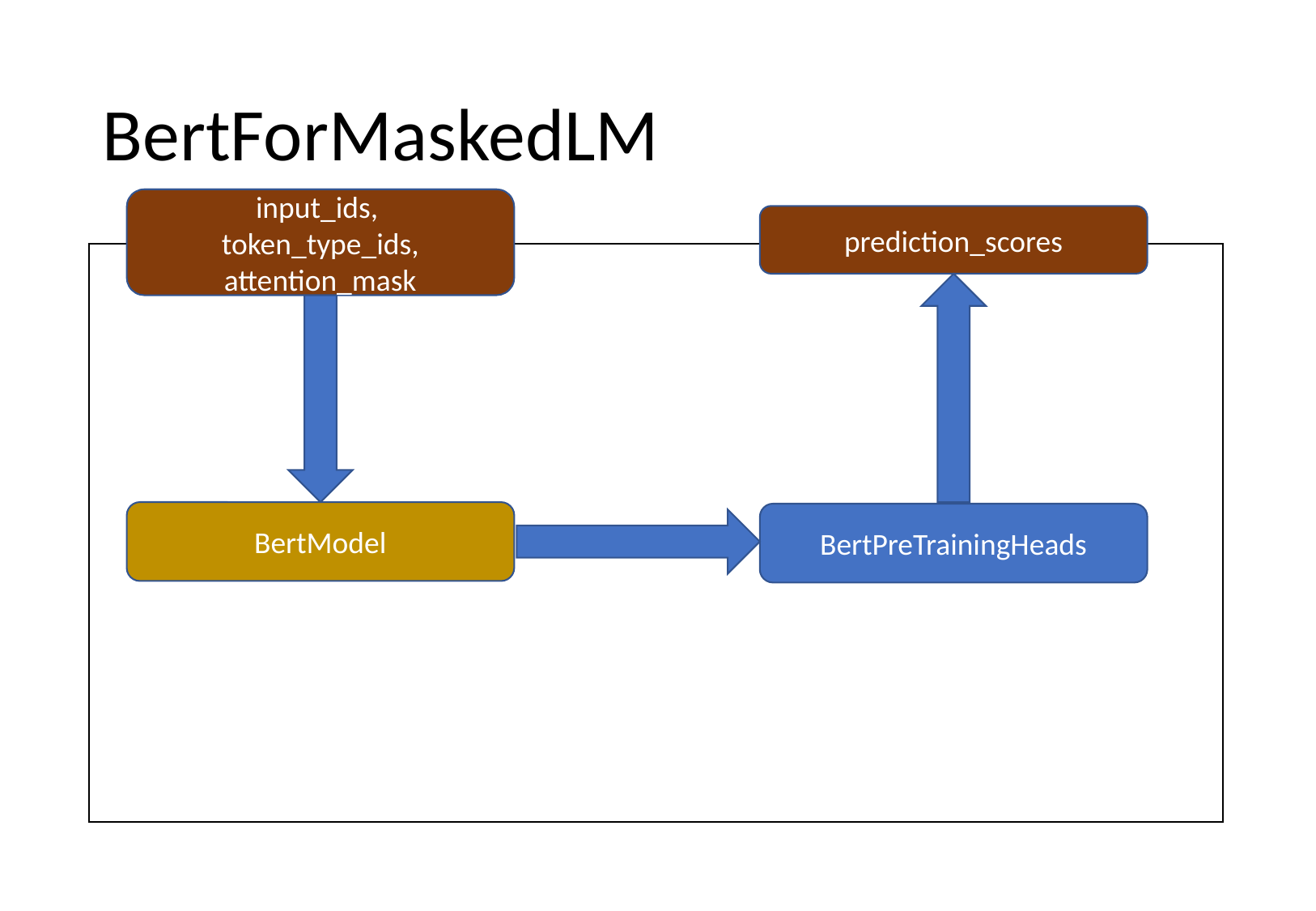

# BertForMaskedLM
input_ids,
token_type_ids, attention_mask
prediction_scores

BertModel
BertPreTrainingHeads